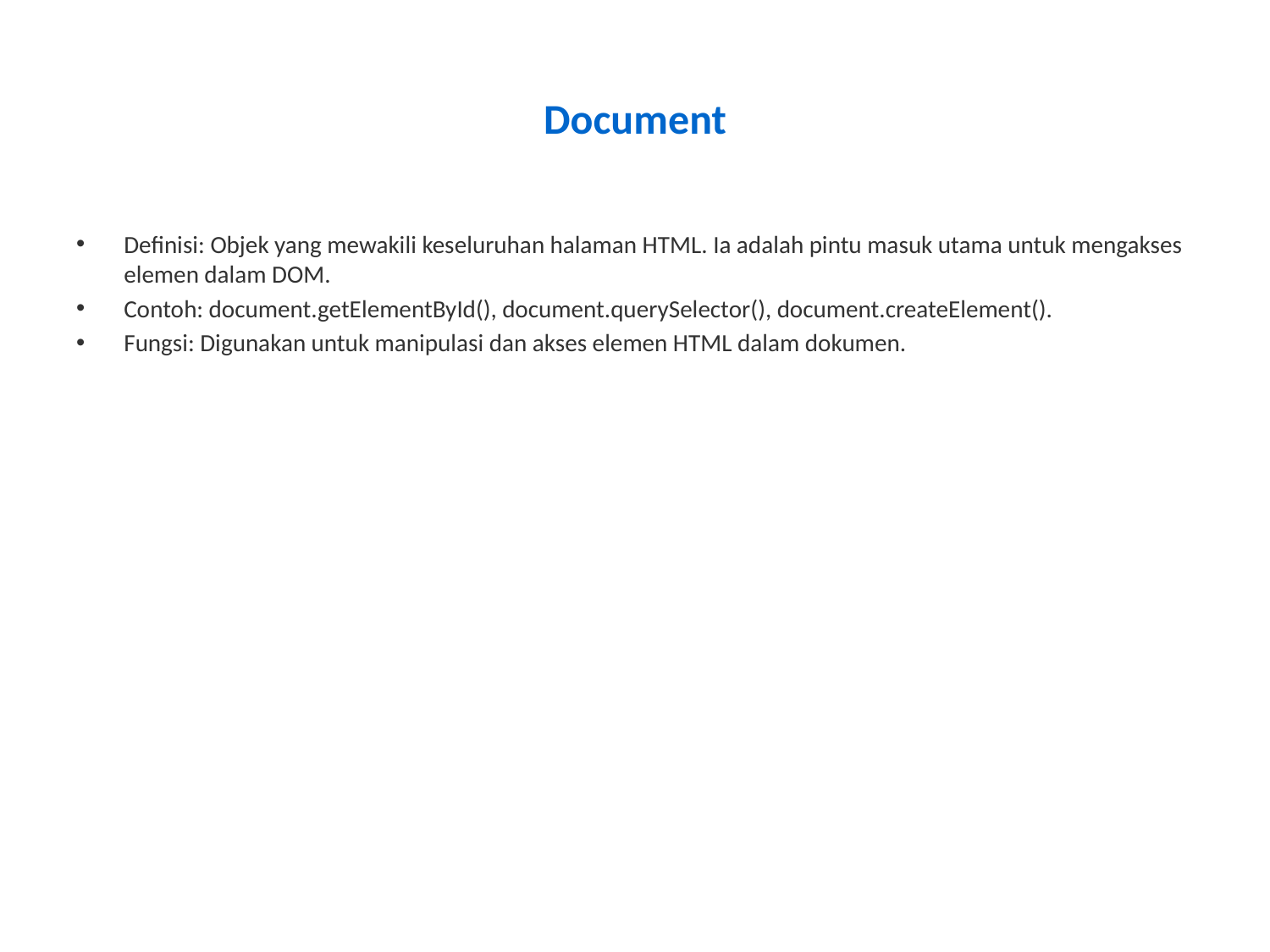

# Document
Definisi: Objek yang mewakili keseluruhan halaman HTML. Ia adalah pintu masuk utama untuk mengakses elemen dalam DOM.
Contoh: document.getElementById(), document.querySelector(), document.createElement().
Fungsi: Digunakan untuk manipulasi dan akses elemen HTML dalam dokumen.